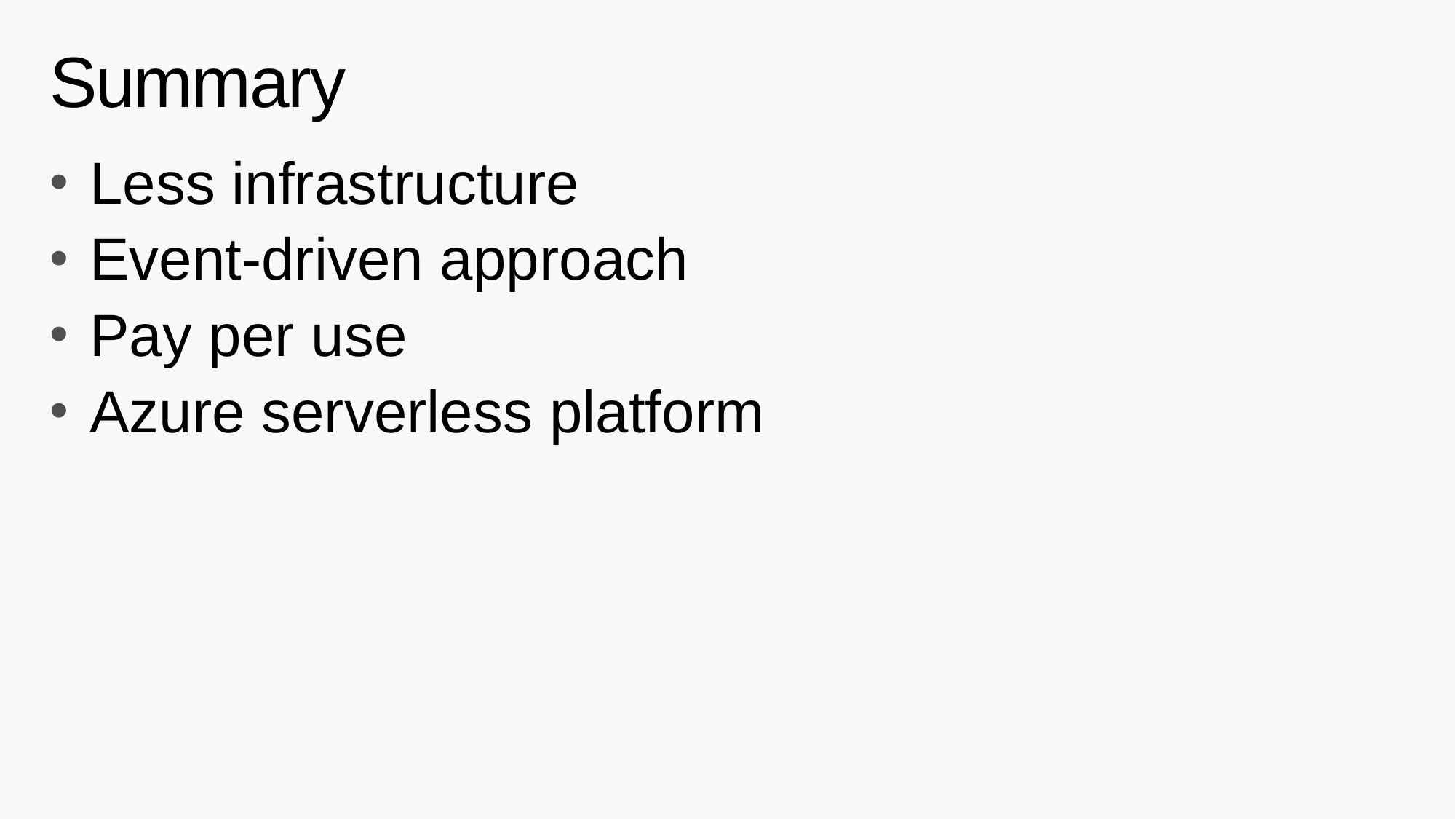

# Summary
Less infrastructure
Event-driven approach
Pay per use
Azure serverless platform